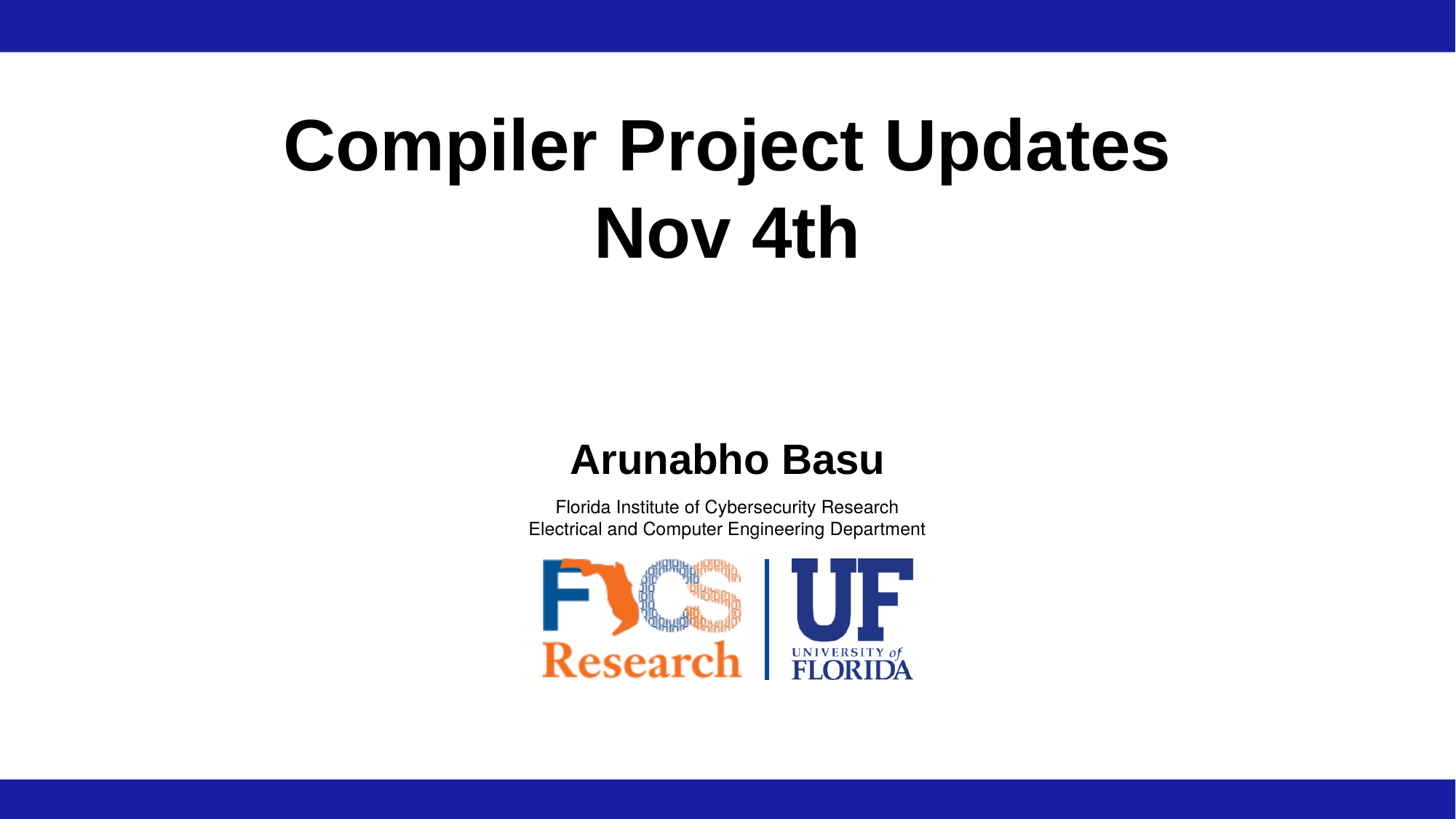

# Compiler Project Updates Nov 4th
Arunabho Basu
Florida Institute of Cybersecurity Research
Electrical and Computer Engineering Department